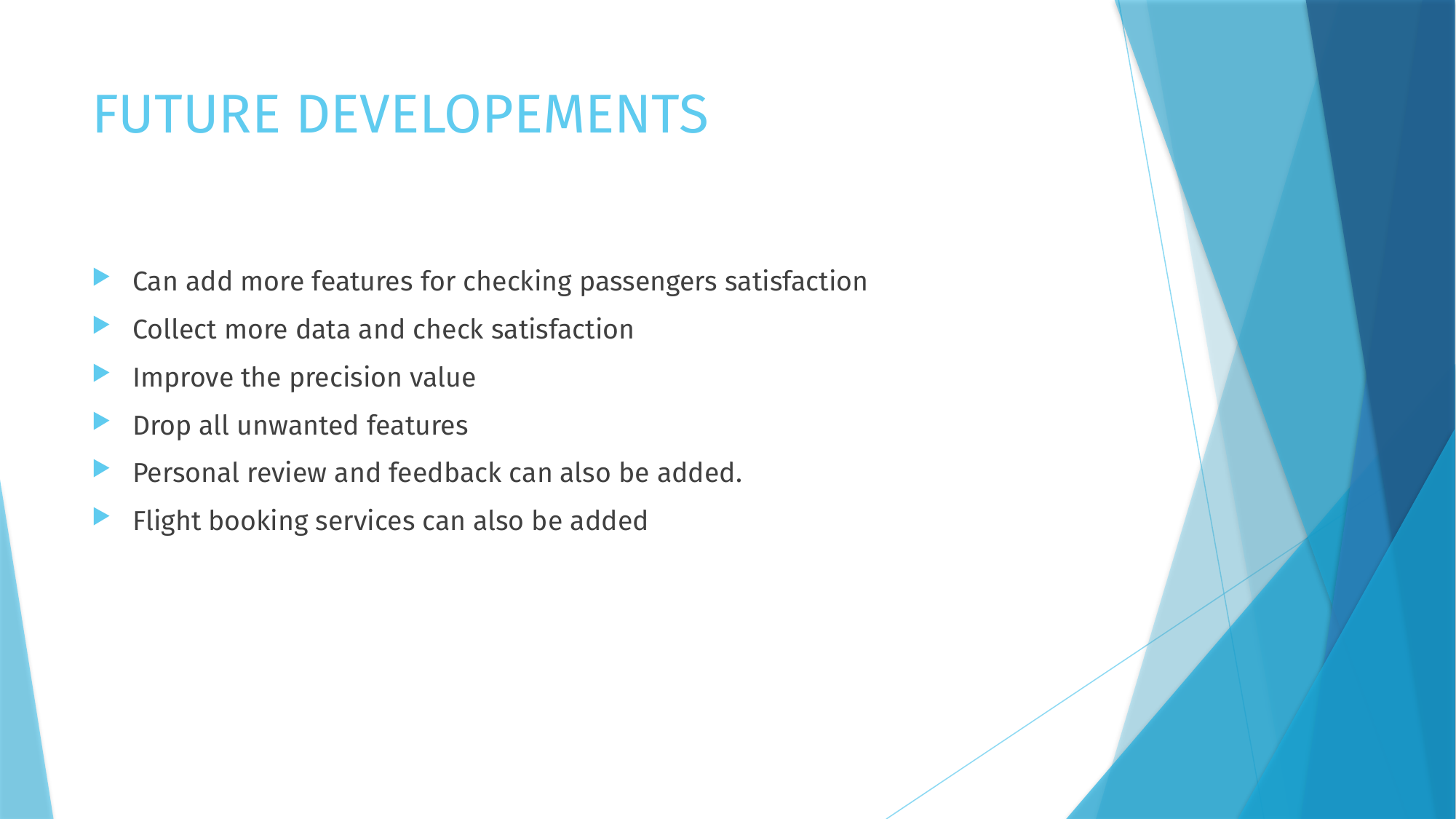

# FUTURE DEVELOPEMENTS
Can add more features for checking passengers satisfaction
Collect more data and check satisfaction
Improve the precision value
Drop all unwanted features
Personal review and feedback can also be added.
Flight booking services can also be added